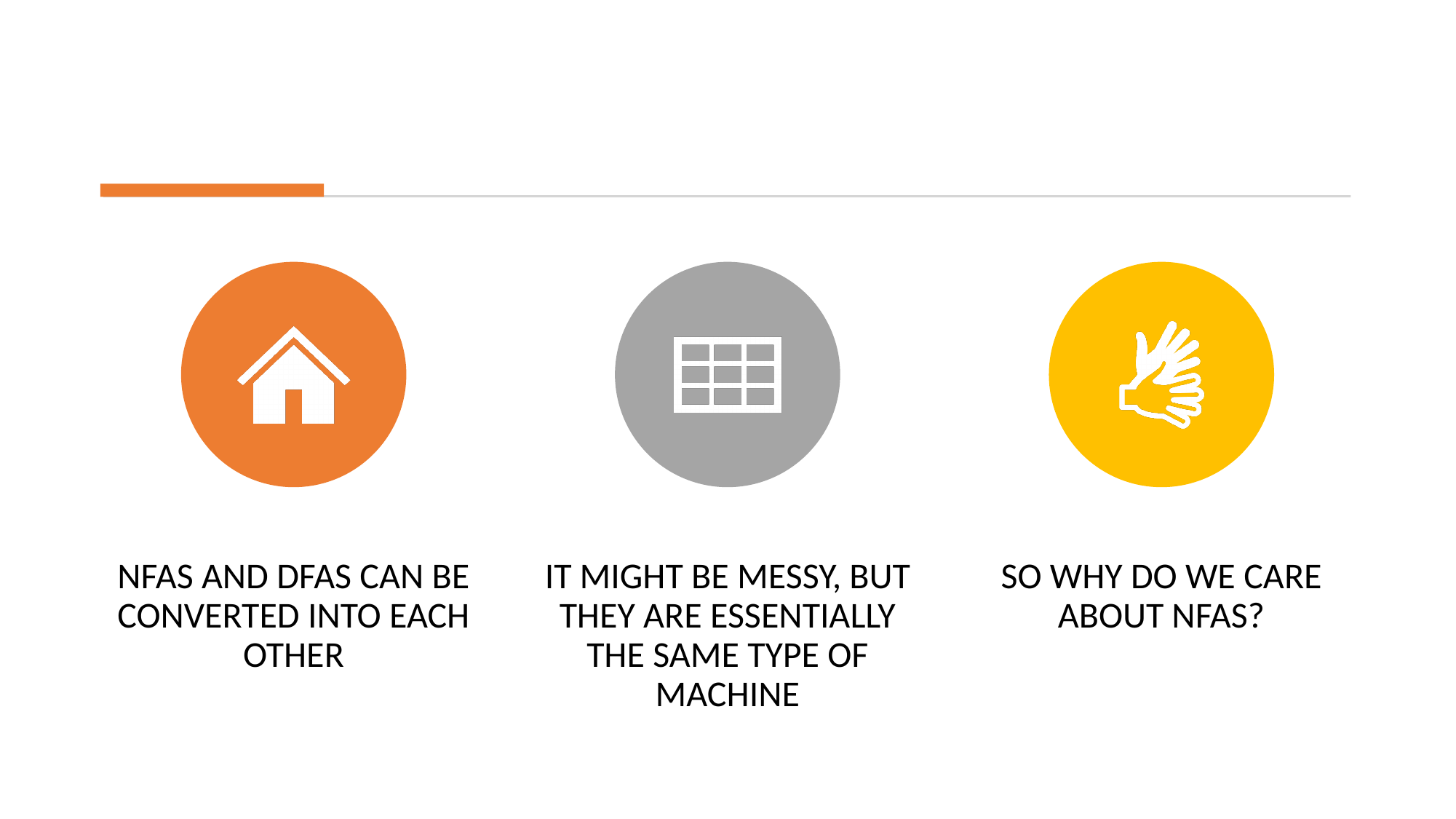

NFAs and DFAs can be converted into each other
It might be messy, but they are essentially the same type of machine
So why do we care about NFAs?